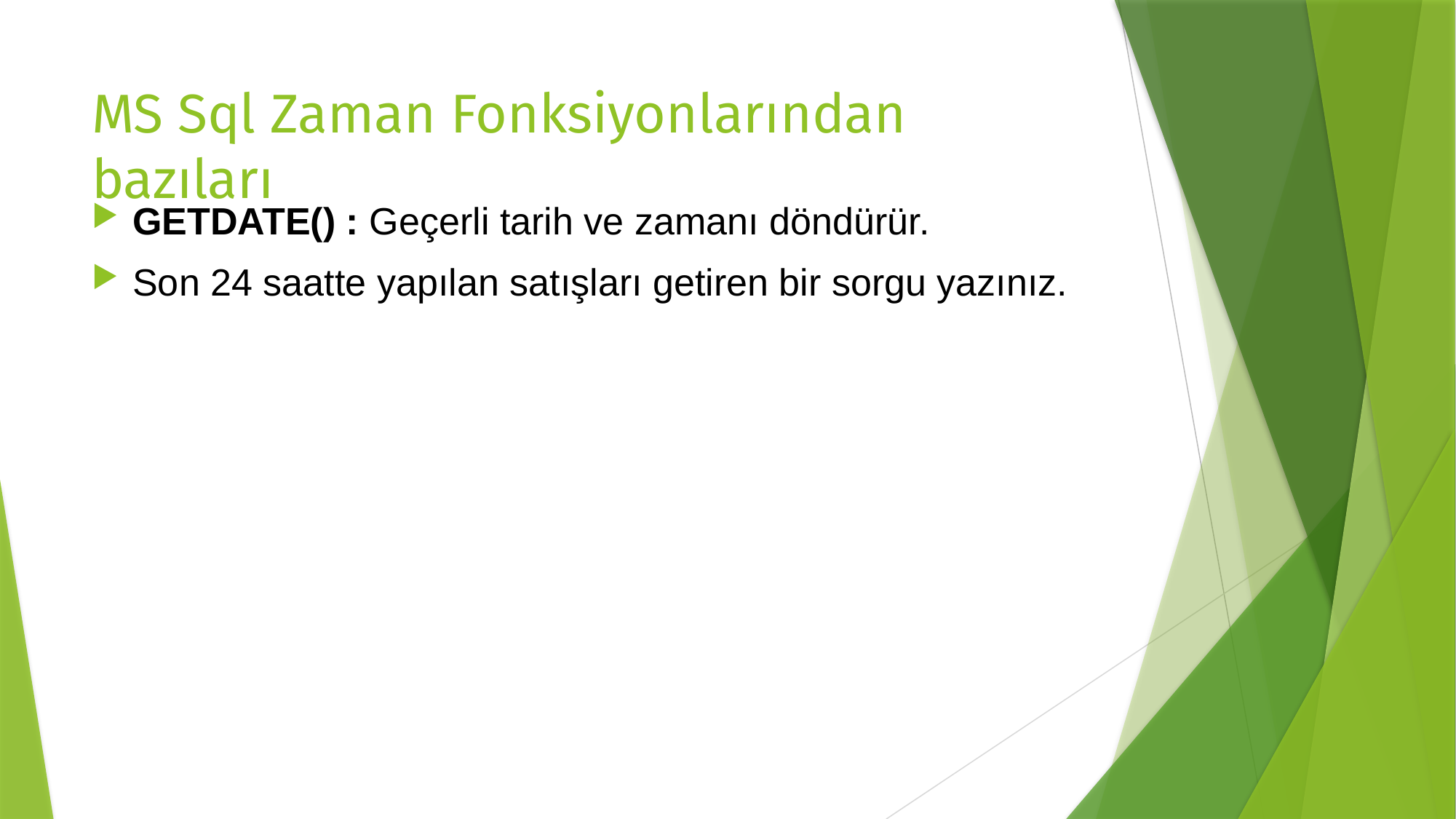

# MS Sql Zaman Fonksiyonlarından bazıları
GETDATE() : Geçerli tarih ve zamanı döndürür.
Son 24 saatte yapılan satışları getiren bir sorgu yazınız.